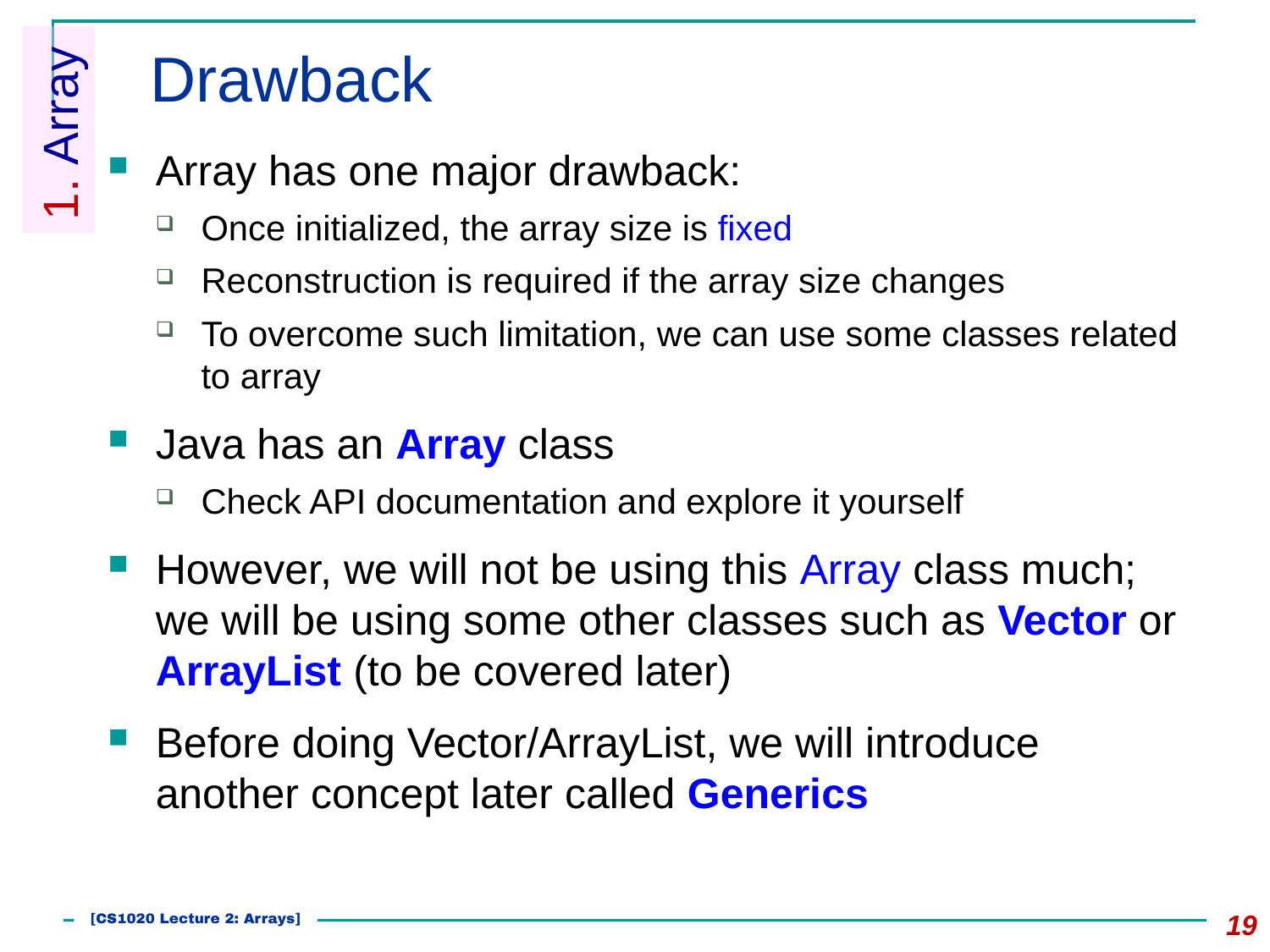

# Drawback
1. Array
Array has one major drawback:
Once initialized, the array size is fixed
Reconstruction is required if the array size changes
To overcome such limitation, we can use some classes related to array
Java has an Array class
Check API documentation and explore it yourself
However, we will not be using this Array class much; we will be using some other classes such as Vector or ArrayList (to be covered later)
Before doing Vector/ArrayList, we will introduce another concept later called Generics
19
[CS1020 Lecture 2: Arrays]